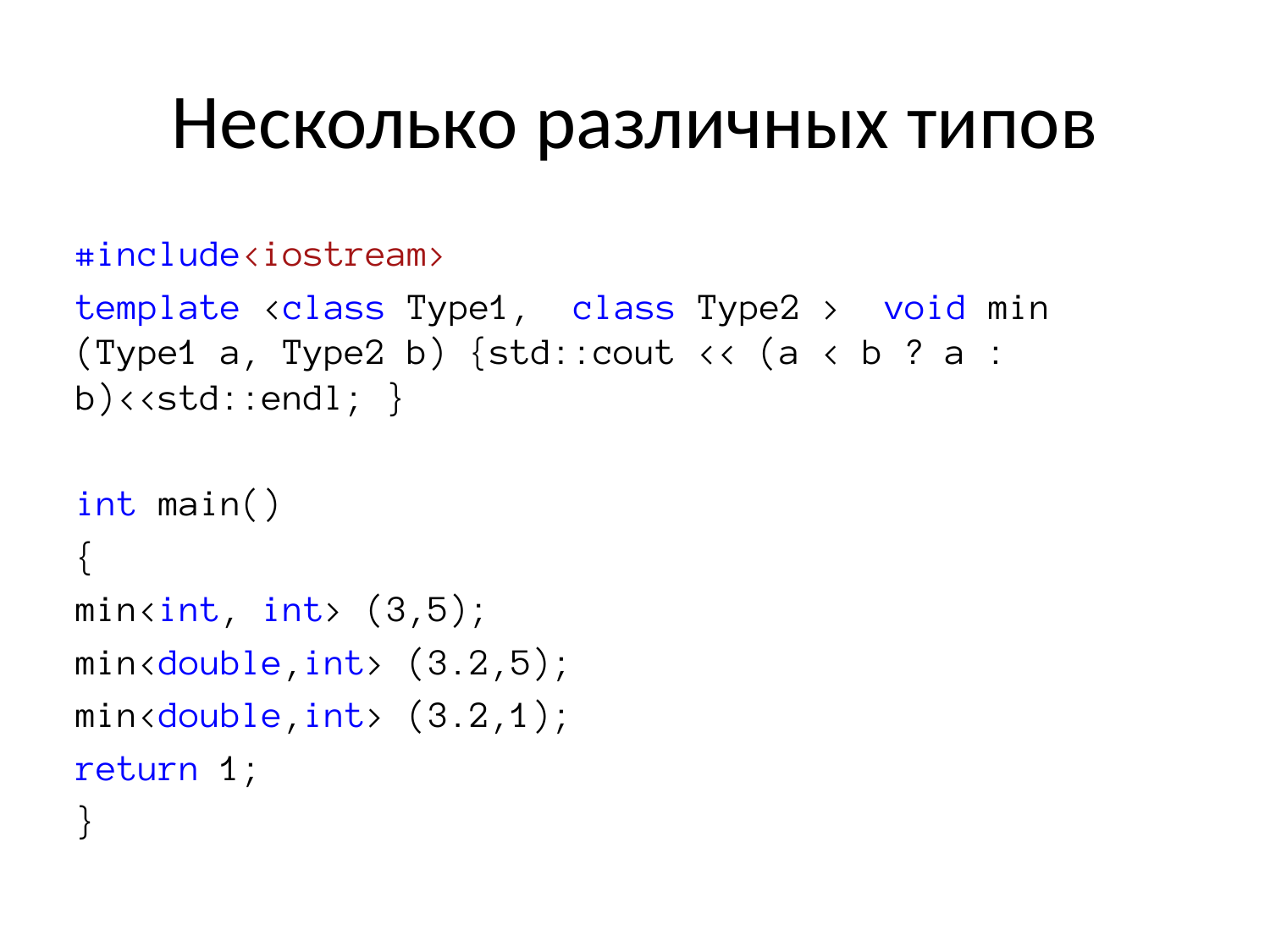

# Несколько различных типов
#include<iostream>
template <class Type1,  class Type2 >  void min (Type1 a, Type2 b) {std::cout << (a < b ? a : b)<<std::endl; }

int main()
{
min<int, int> (3,5);
min<double,int> (3.2,5);
min<double,int> (3.2,1);
return 1;
}